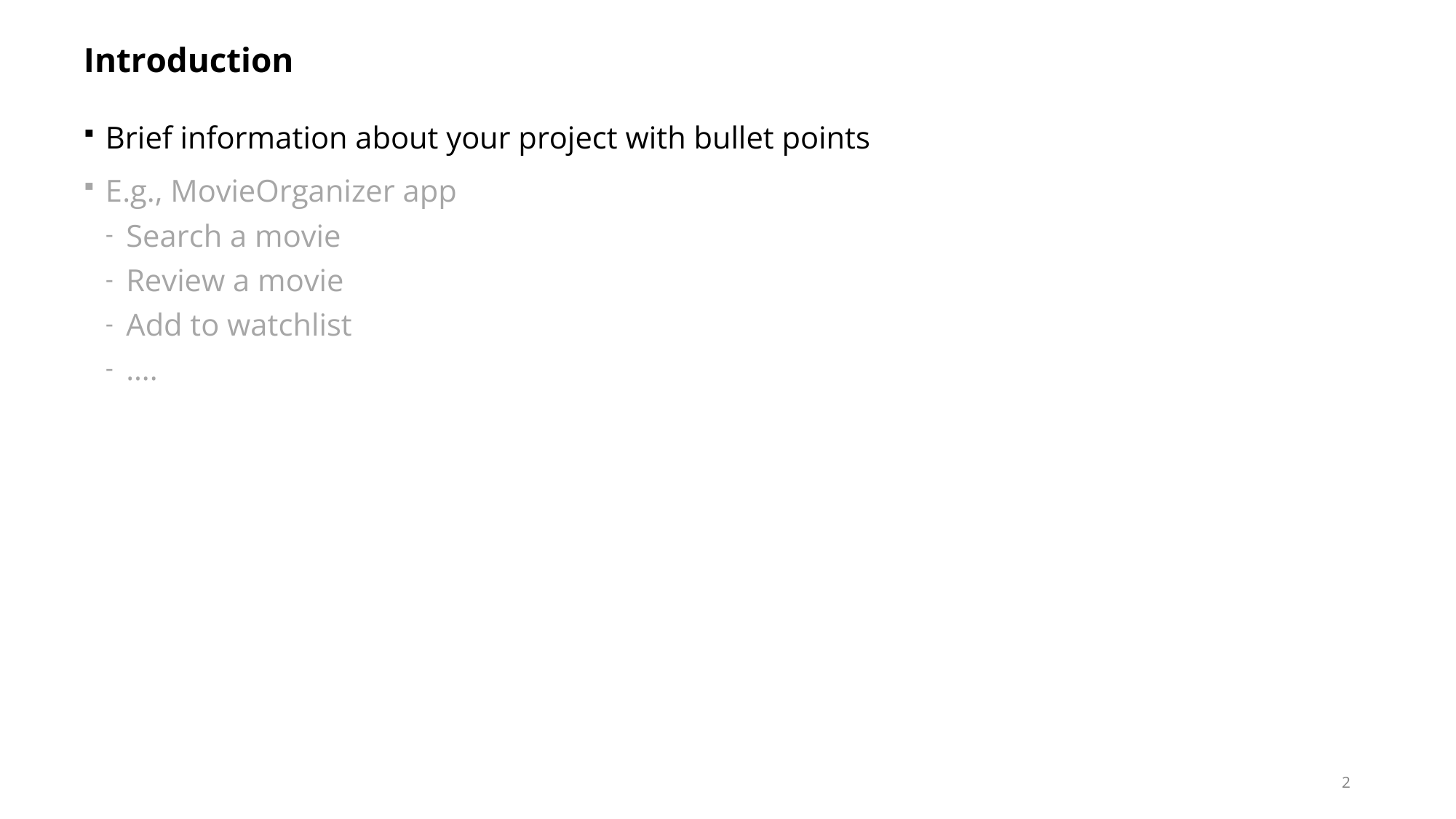

# Introduction
Brief information about your project with bullet points
E.g., MovieOrganizer app
Search a movie
Review a movie
Add to watchlist
….

2